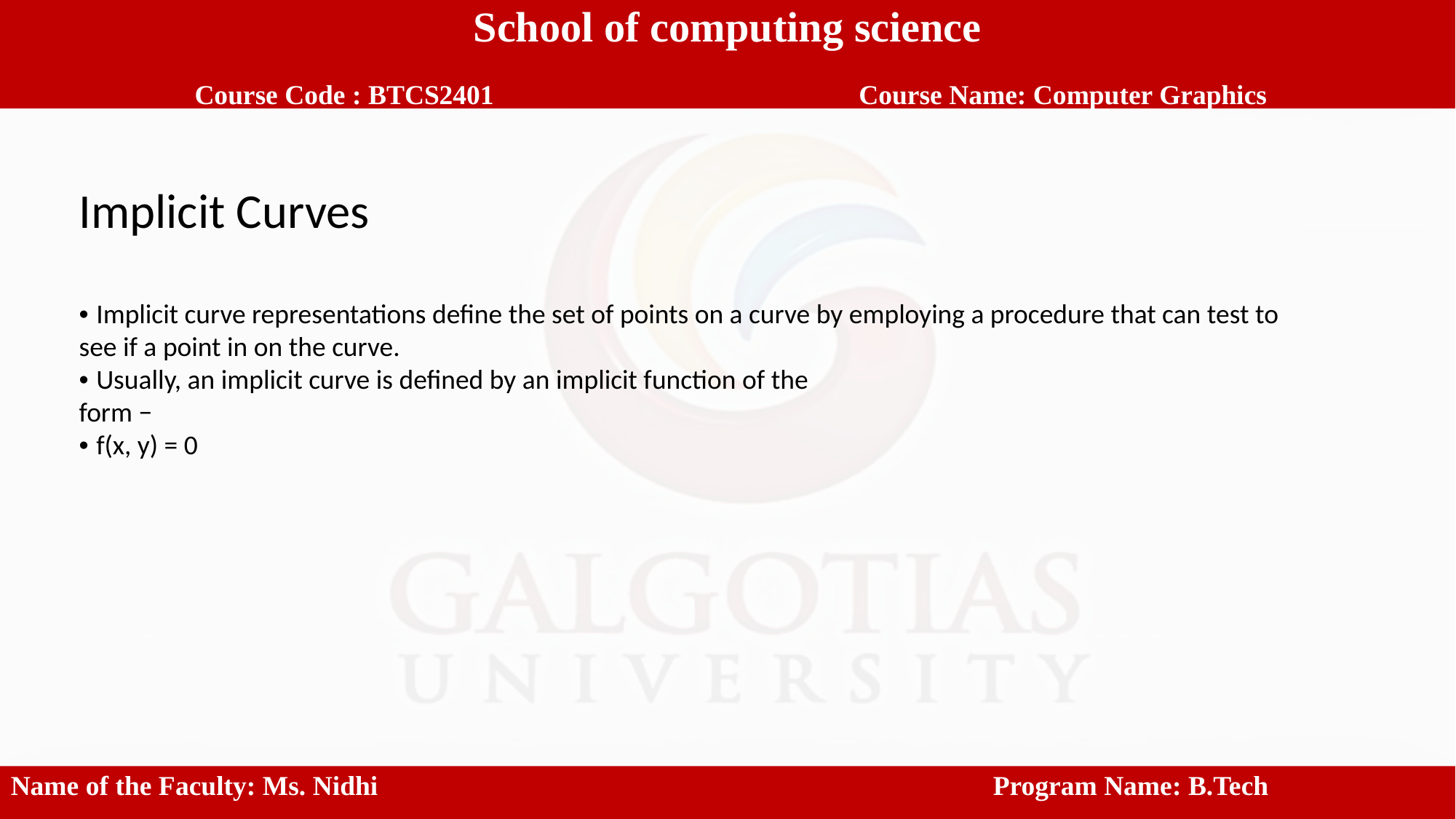

School of computing science
 Course Code : BTCS2401		                                  Course Name: Computer Graphics

Implicit Curves

• Implicit curve representations define the set of points on a curve by employing a procedure that can test to see if a point in on the curve.
• Usually, an implicit curve is defined by an implicit function of the
form −
• f(x, y) = 0
Name of the Faculty: Ms. Nidhi						Program Name: B.Tech